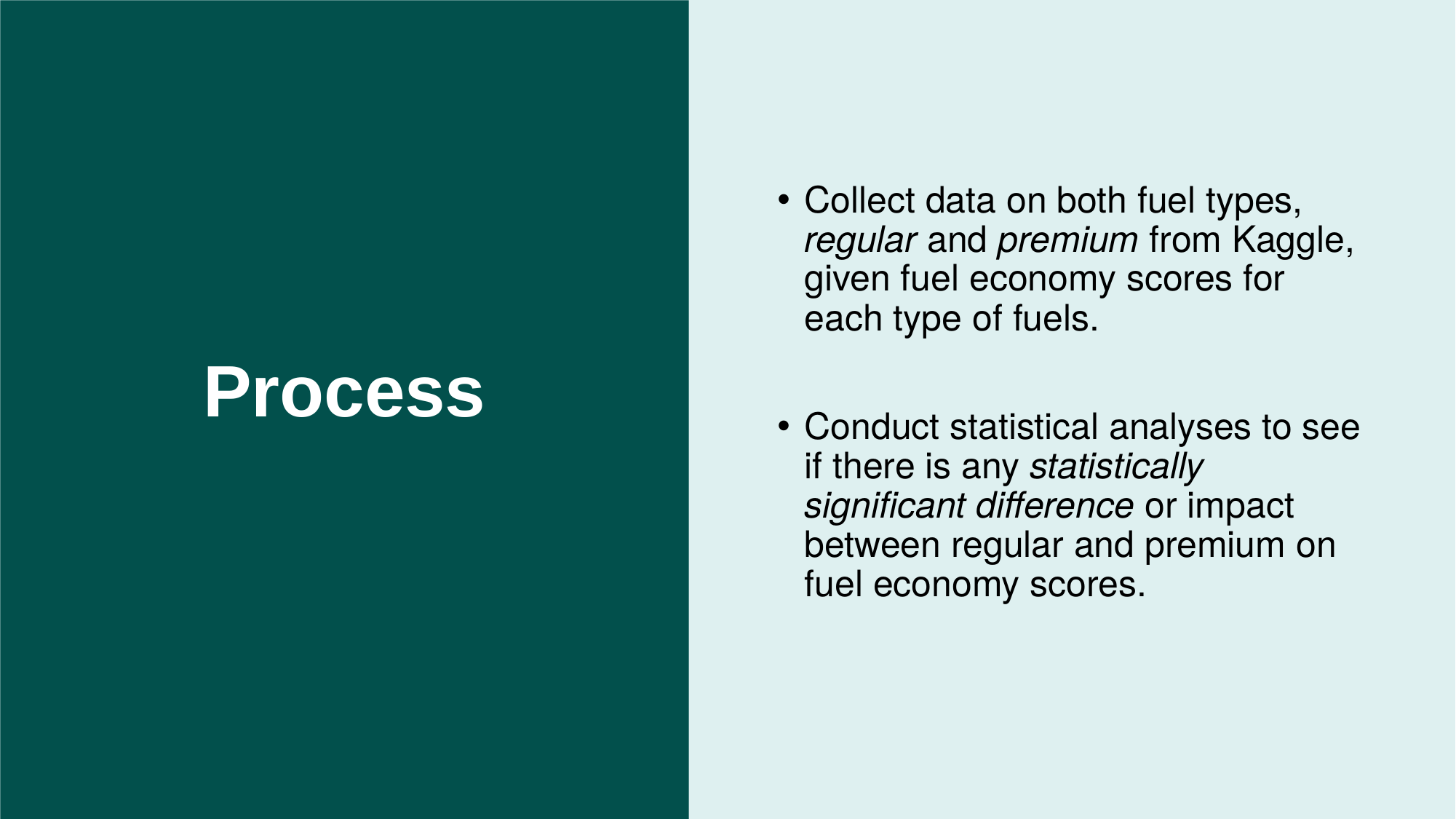

Collect data on both fuel types, regular and premium from Kaggle, given fuel economy scores for each type of fuels.

Conduct statistical analyses to see if there is any statistically significant difference or impact between regular and premium on fuel economy scores.
# Process